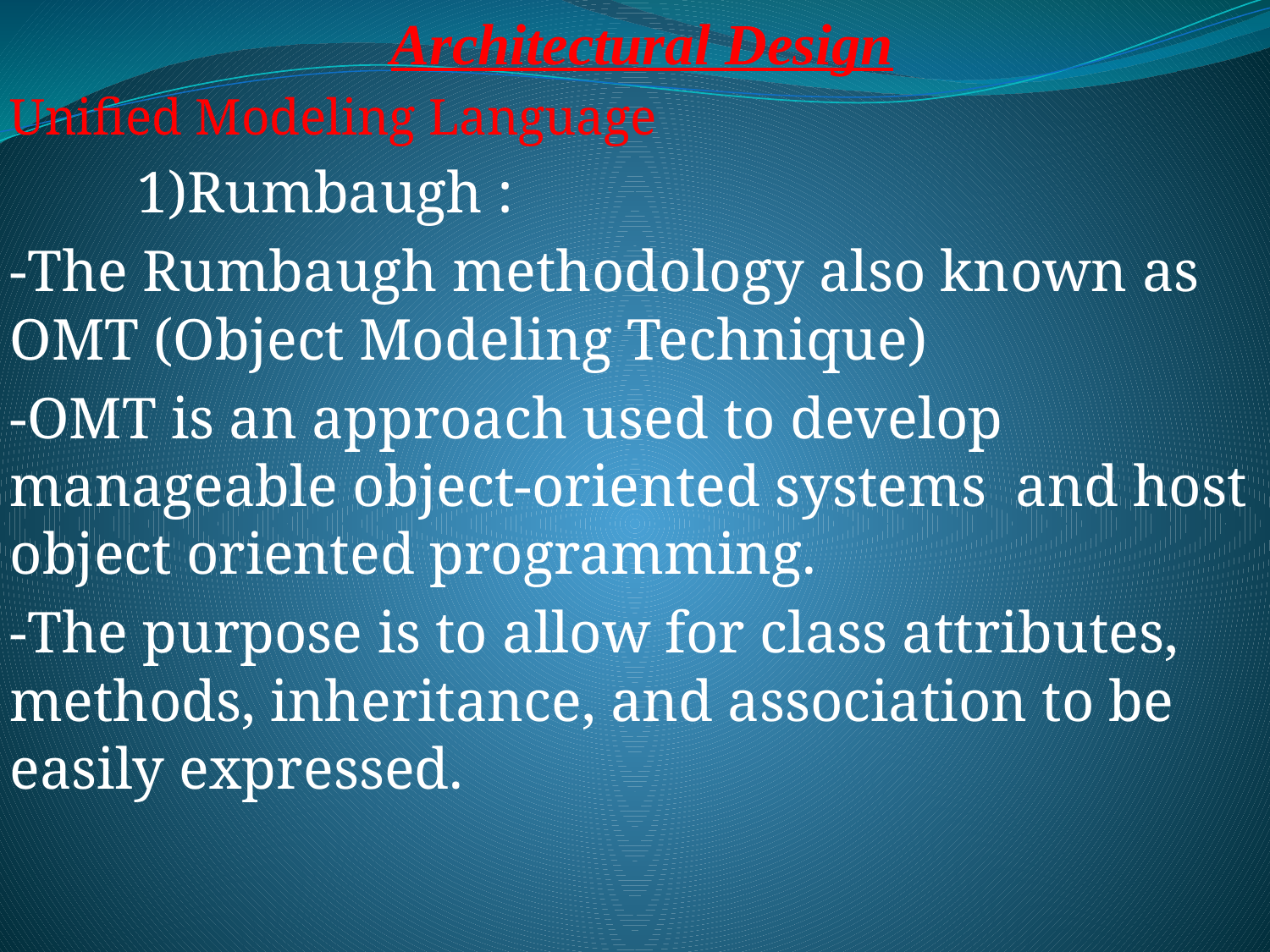

Architectural Design
Unified Modeling Language
	1)Rumbaugh :
-The Rumbaugh methodology also known as OMT (Object Modeling Technique)
-OMT is an approach used to develop manageable object-oriented systems  and host object oriented programming.
-The purpose is to allow for class attributes, methods, inheritance, and association to be easily expressed.